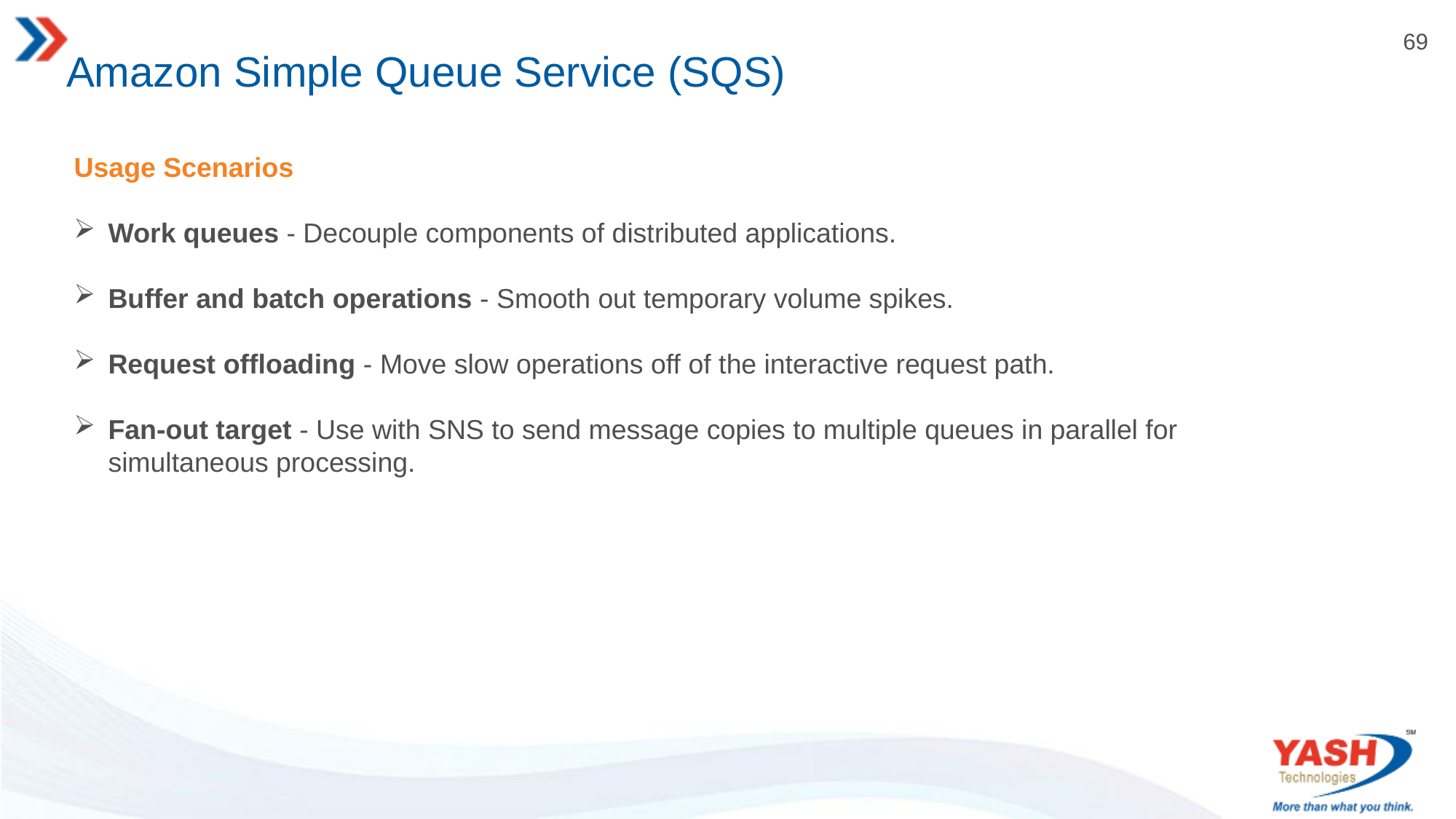

# Amazon Simple Queue Service (SQS)
Usage Scenarios
Work queues - Decouple components of distributed applications.
Buffer and batch operations - Smooth out temporary volume spikes.
Request offloading - Move slow operations off of the interactive request path.

Fan-out target - Use with SNS to send message copies to multiple queues in parallel for simultaneous processing.